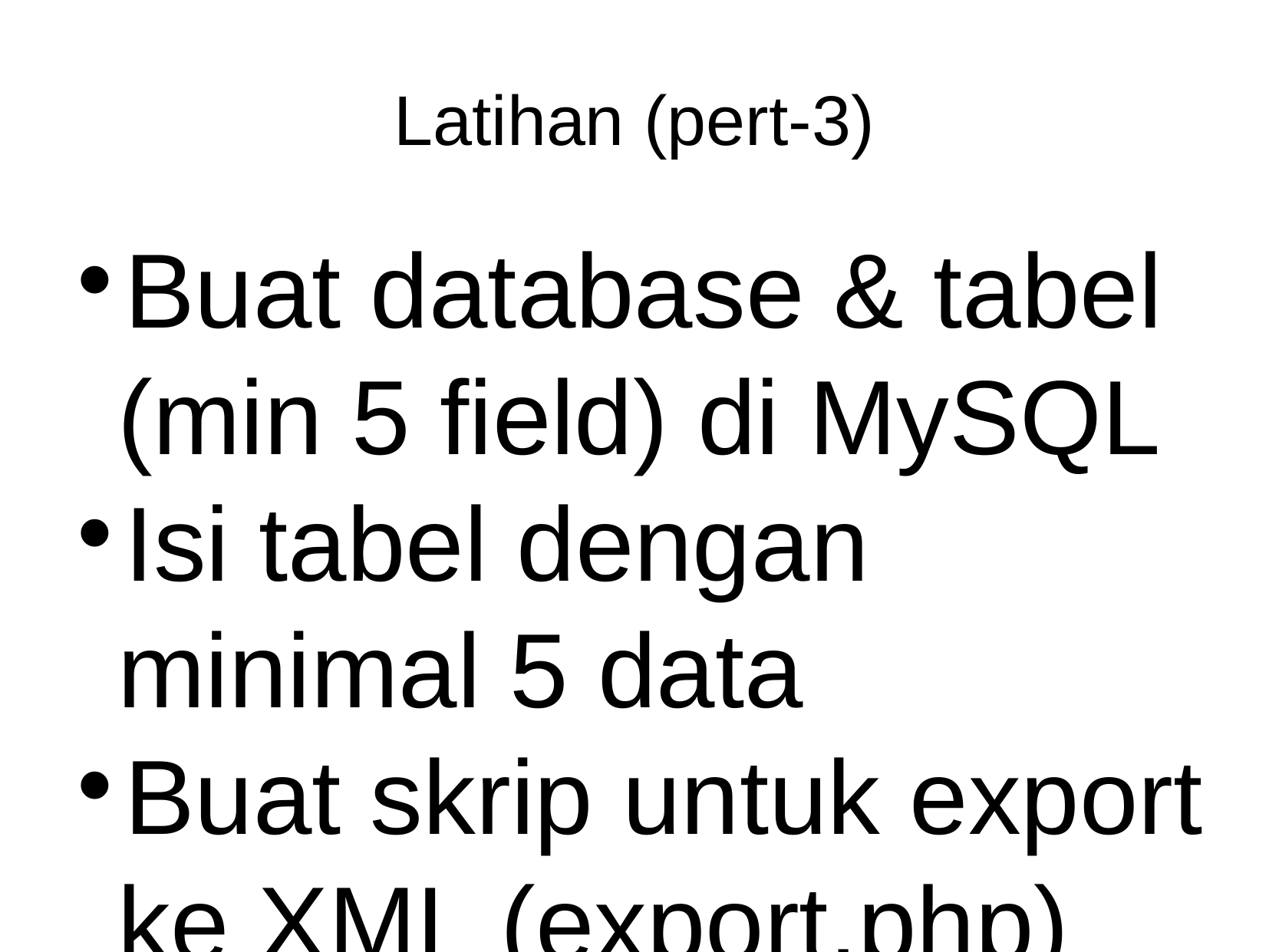

Latihan (pert-3)
Buat database & tabel (min 5 field) di MySQL
Isi tabel dengan minimal 5 data
Buat skrip untuk export ke XML (export.php)
Buat skrip untuk baca dari XML dan tampilkan menggunakan HTML Tabel (import.php)